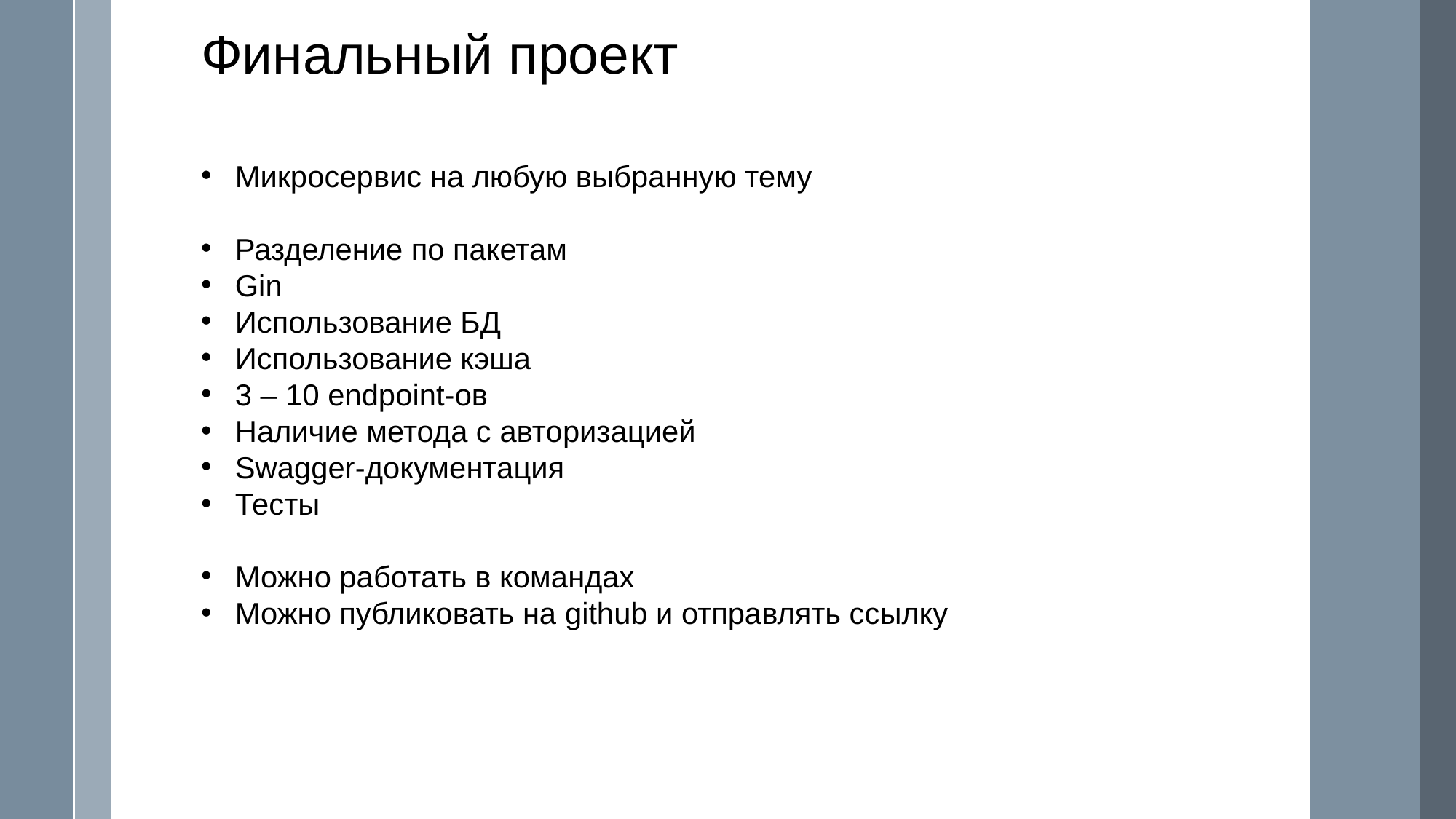

Финальный проект
Микросервис на любую выбранную тему

Разделение по пакетам
Gin
Использование БД
Использование кэша
3 – 10 endpoint-ов
Наличие метода с авторизацией
Swagger-документация
Тесты

Можно работать в командах
Можно публиковать на github и отправлять ссылку